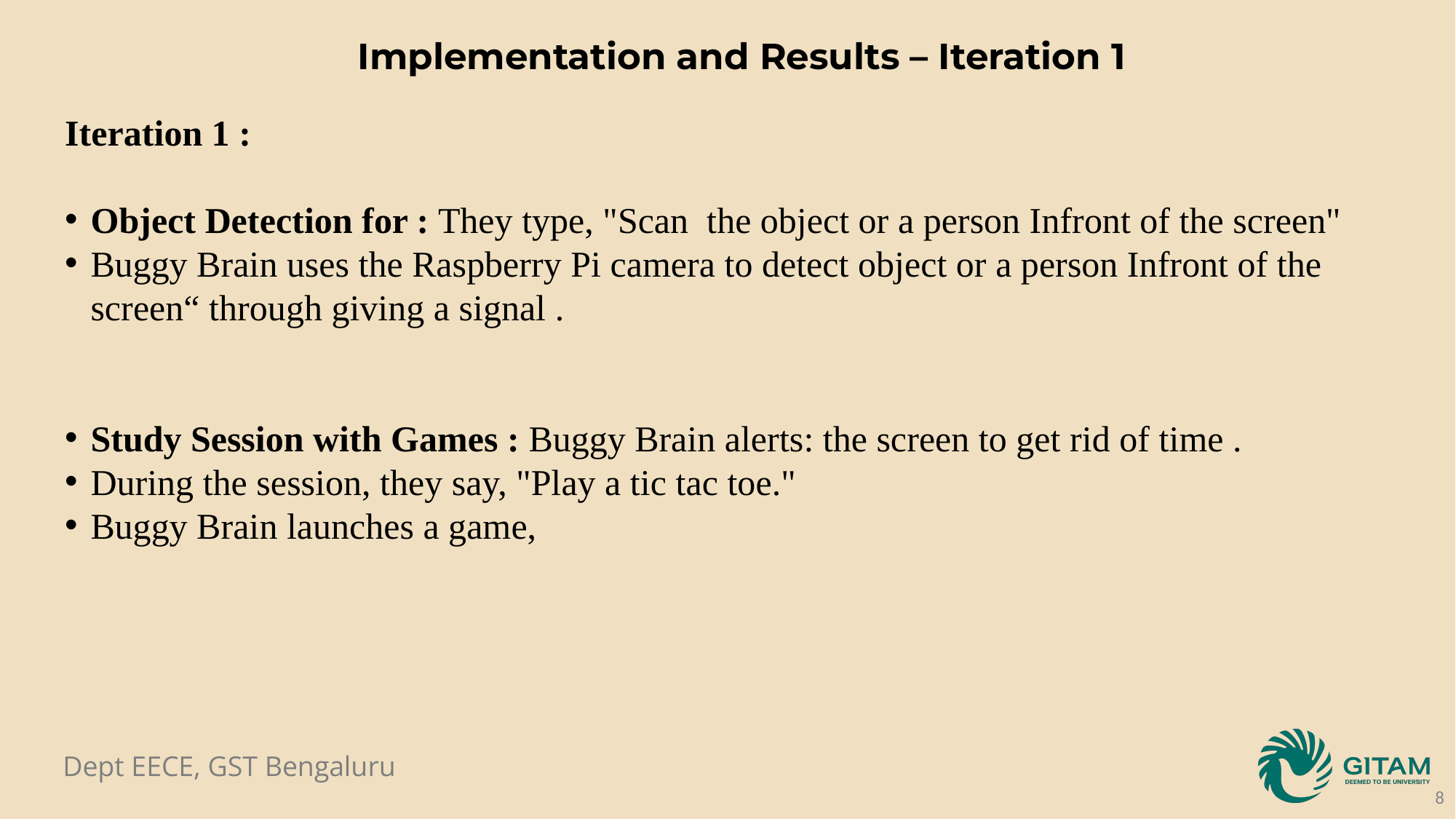

Implementation and Results – Iteration 1
Iteration 1 :

Object Detection for : They type, "Scan  the object or a person Infront of the screen"
Buggy Brain uses the Raspberry Pi camera to detect object or a person Infront of the screen“ through giving a signal .

Study Session with Games : Buggy Brain alerts: the screen to get rid of time .
During the session, they say, "Play a tic tac toe."
Buggy Brain launches a game,

8